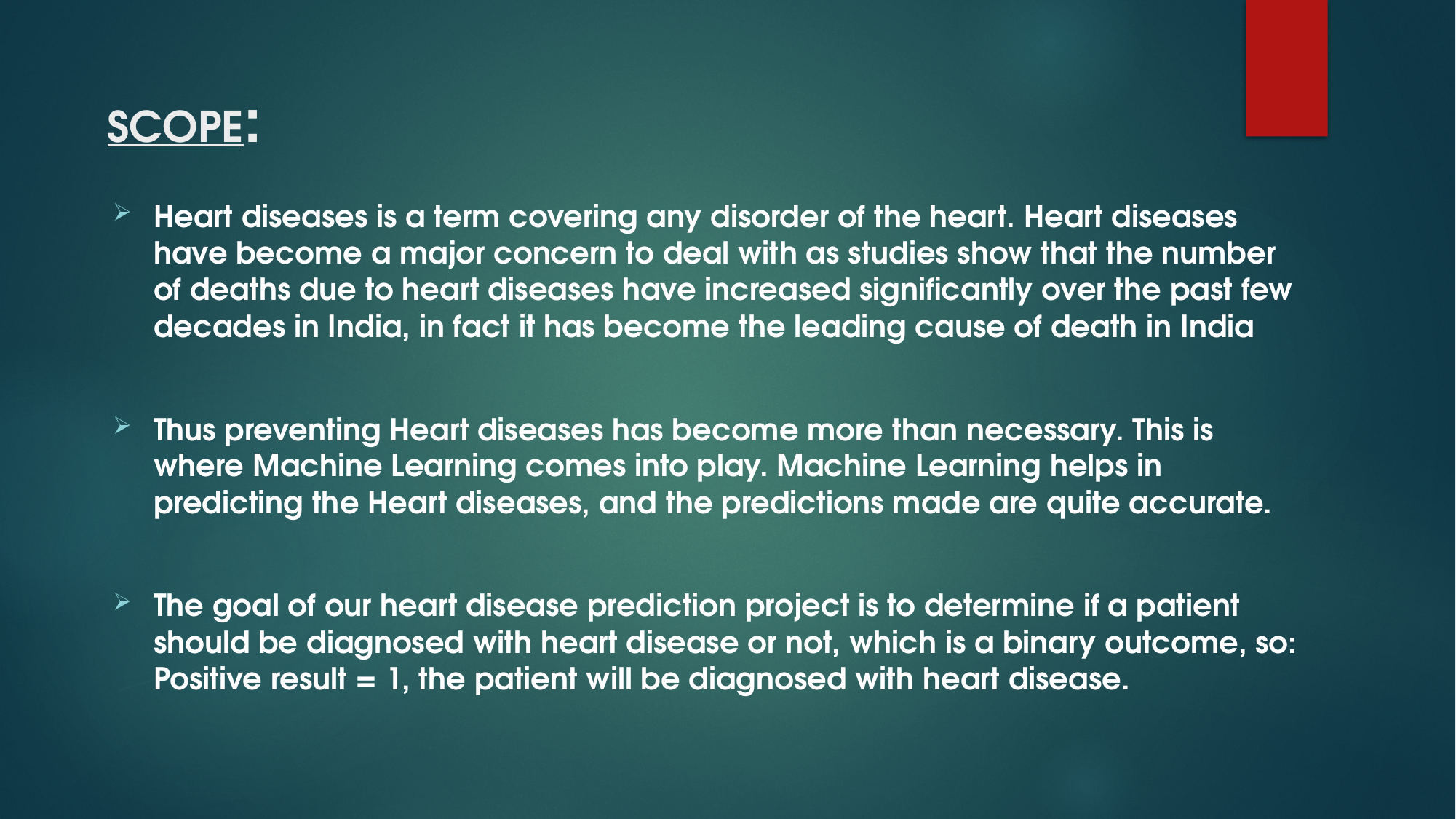

# SCOPE:
Heart diseases is a term covering any disorder of the heart. Heart diseases have become a major concern to deal with as studies show that the number of deaths due to heart diseases have increased significantly over the past few decades in India, in fact it has become the leading cause of death in India

Thus preventing Heart diseases has become more than necessary. This is where Machine Learning comes into play. Machine Learning helps in predicting the Heart diseases, and the predictions made are quite accurate.

The goal of our heart disease prediction project is to determine if a patient should be diagnosed with heart disease or not, which is a binary outcome, so: Positive result = 1, the patient will be diagnosed with heart disease.